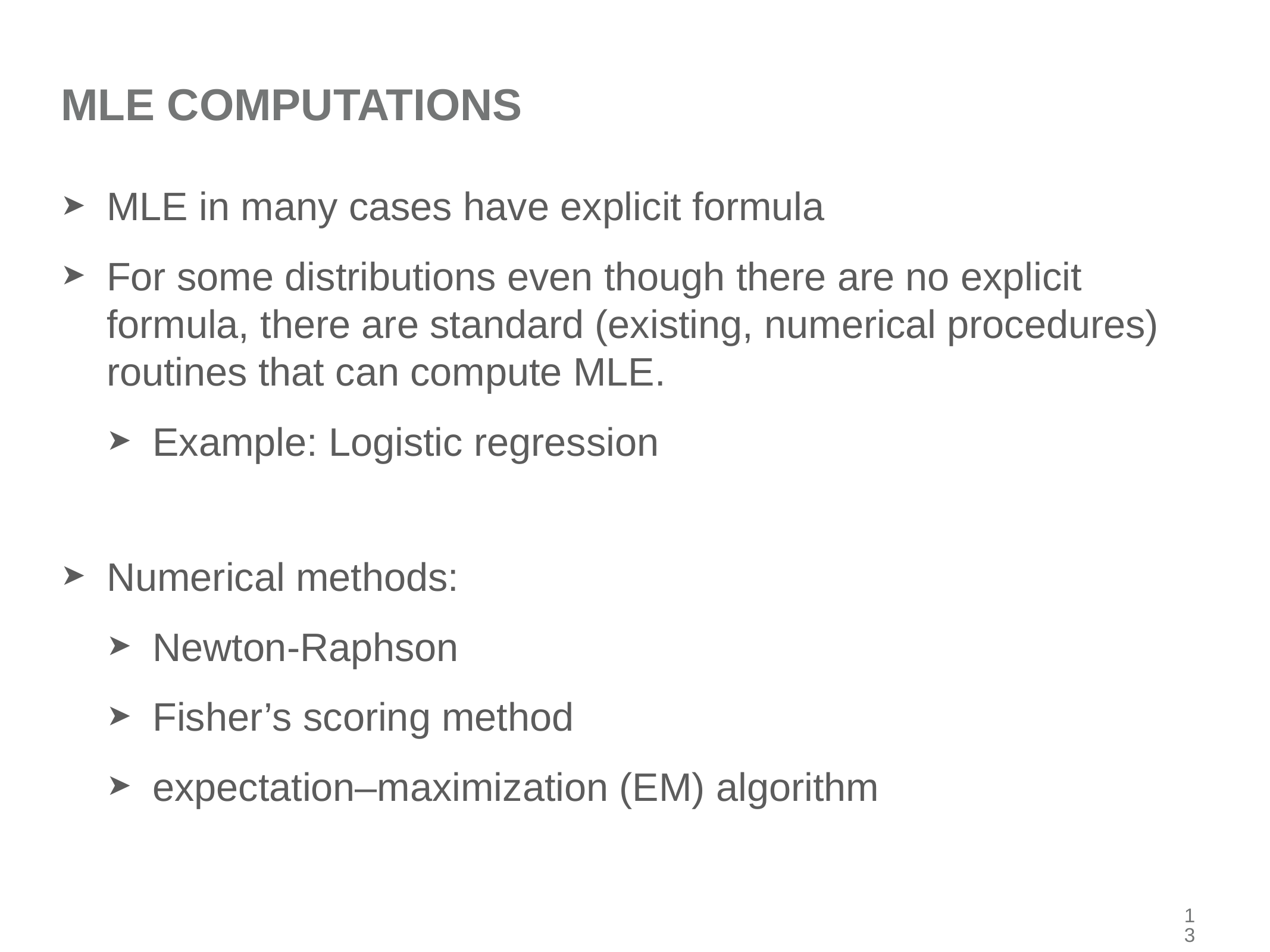

# MLE Computations
MLE in many cases have explicit formula
For some distributions even though there are no explicit formula, there are standard (existing, numerical procedures) routines that can compute MLE.
Example: Logistic regression

Numerical methods:
Newton-Raphson
Fisher’s scoring method
expectation–maximization (EM) algorithm
13